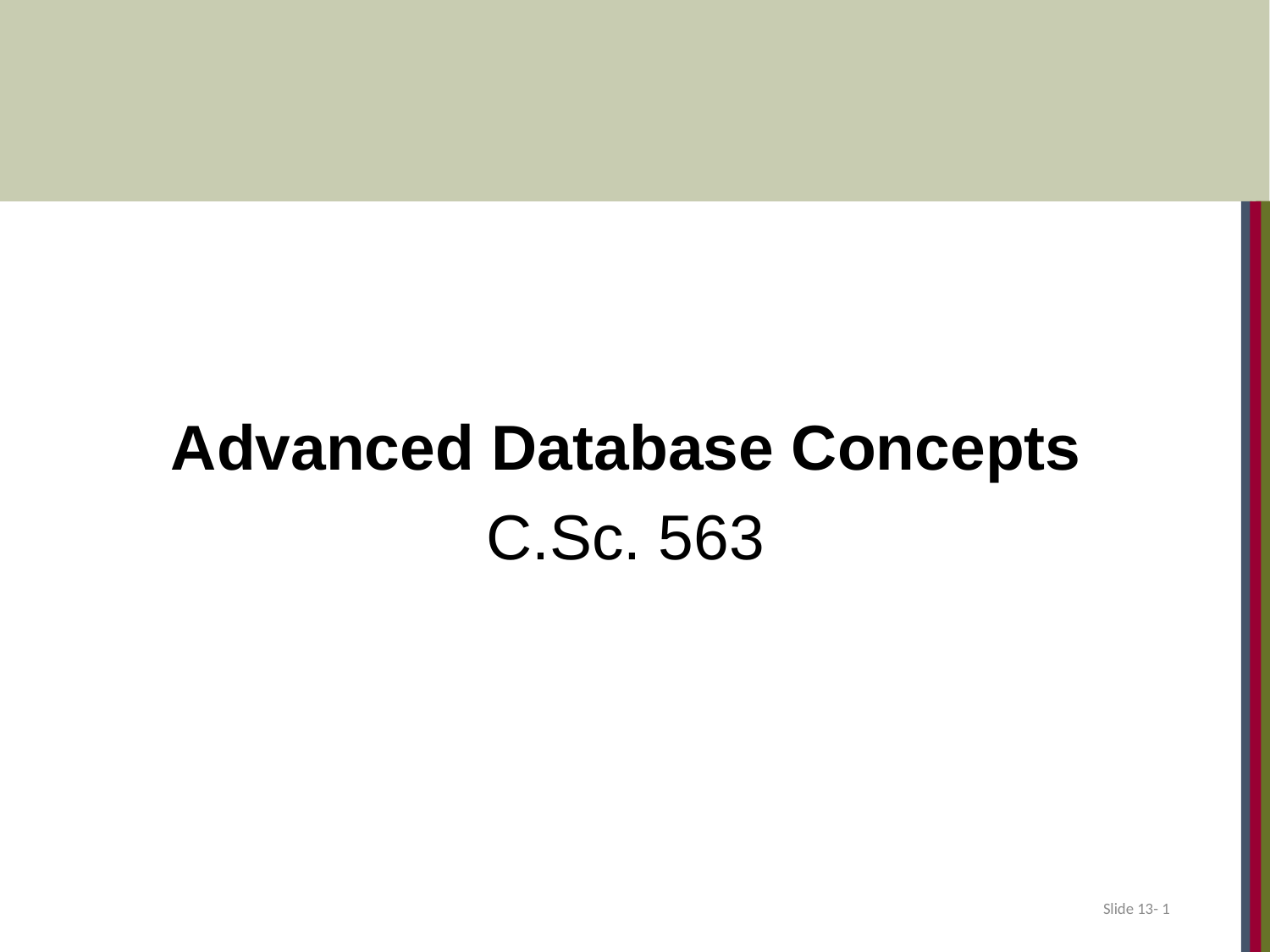

Advanced Database Concepts
C.Sc. 563
Slide 13- 1